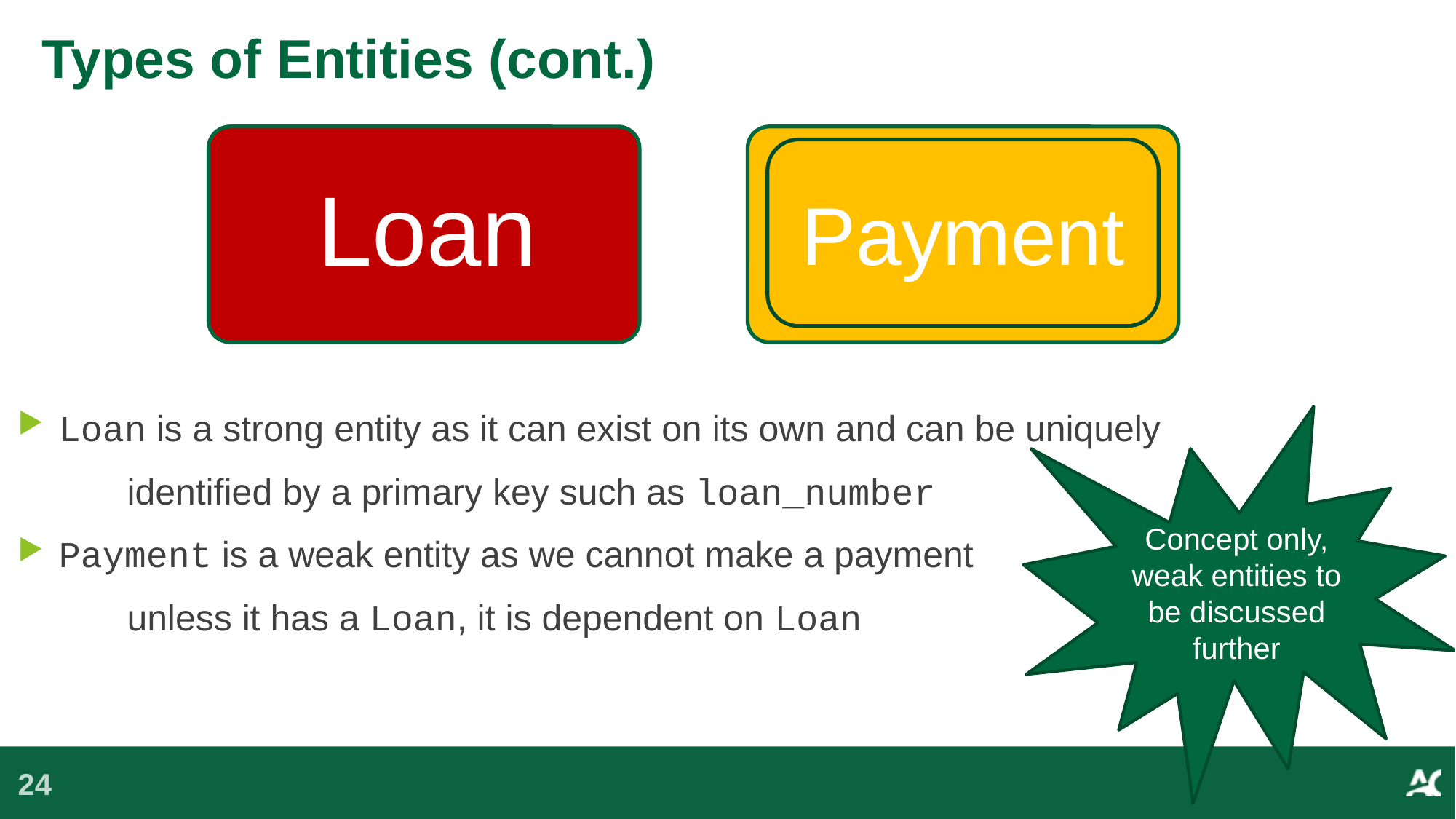

# Types of Entities (cont.)
Loan

Payment

Loan is a strong entity as it can exist on its own and can be uniquely
	identified by a primary key such as loan_number
Payment is a weak entity as we cannot make a payment
	unless it has a Loan, it is dependent on Loan

Concept only, weak entities to be discussed further
24